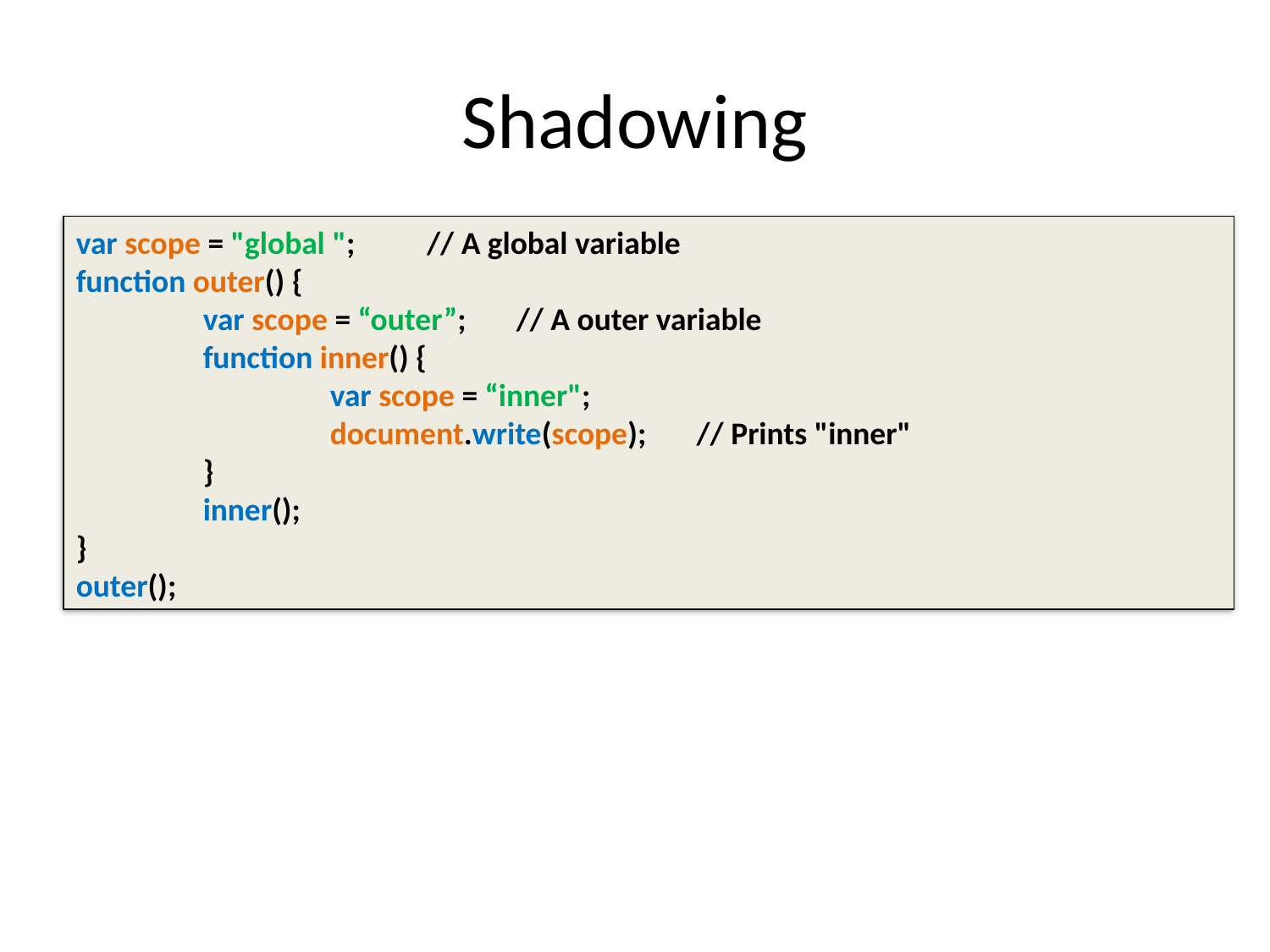

# Shadowing
var scope = "global ";          // A global variable
function outer() {
	var scope = “outer”;       // A outer variable
	function inner() {
		var scope = “inner";
		document.write(scope);       // Prints "inner"
	}
	inner();
}
outer();